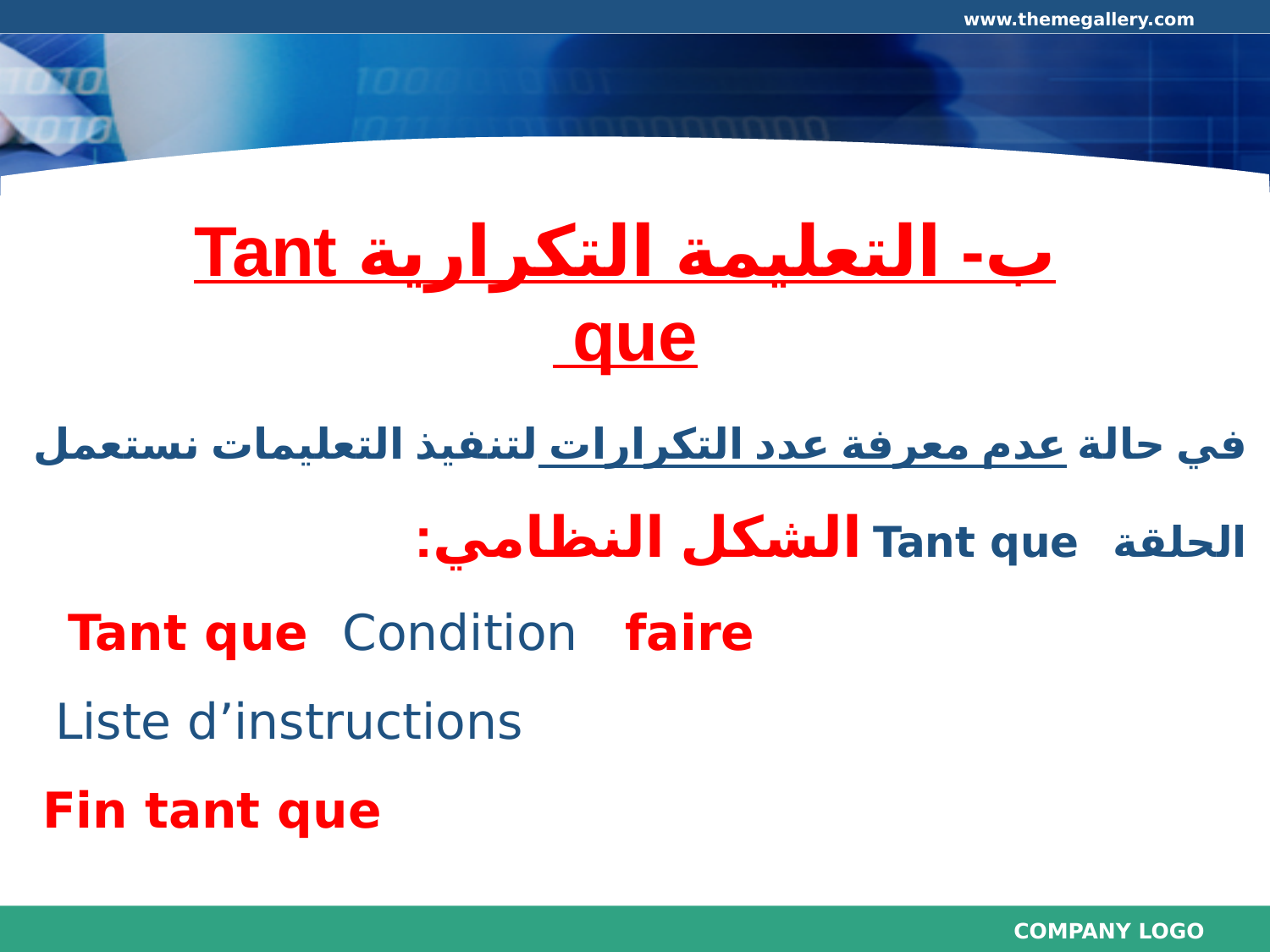

ب- التعليمة التكرارية Tant que
في حالة عدم معرفة عدد التكرارات لتنفيذ التعليمات نستعمل الحلقة   Tant que الشكل النظامي:

Tant que  Condition   faire
 Liste d’instructions
Fin tant que